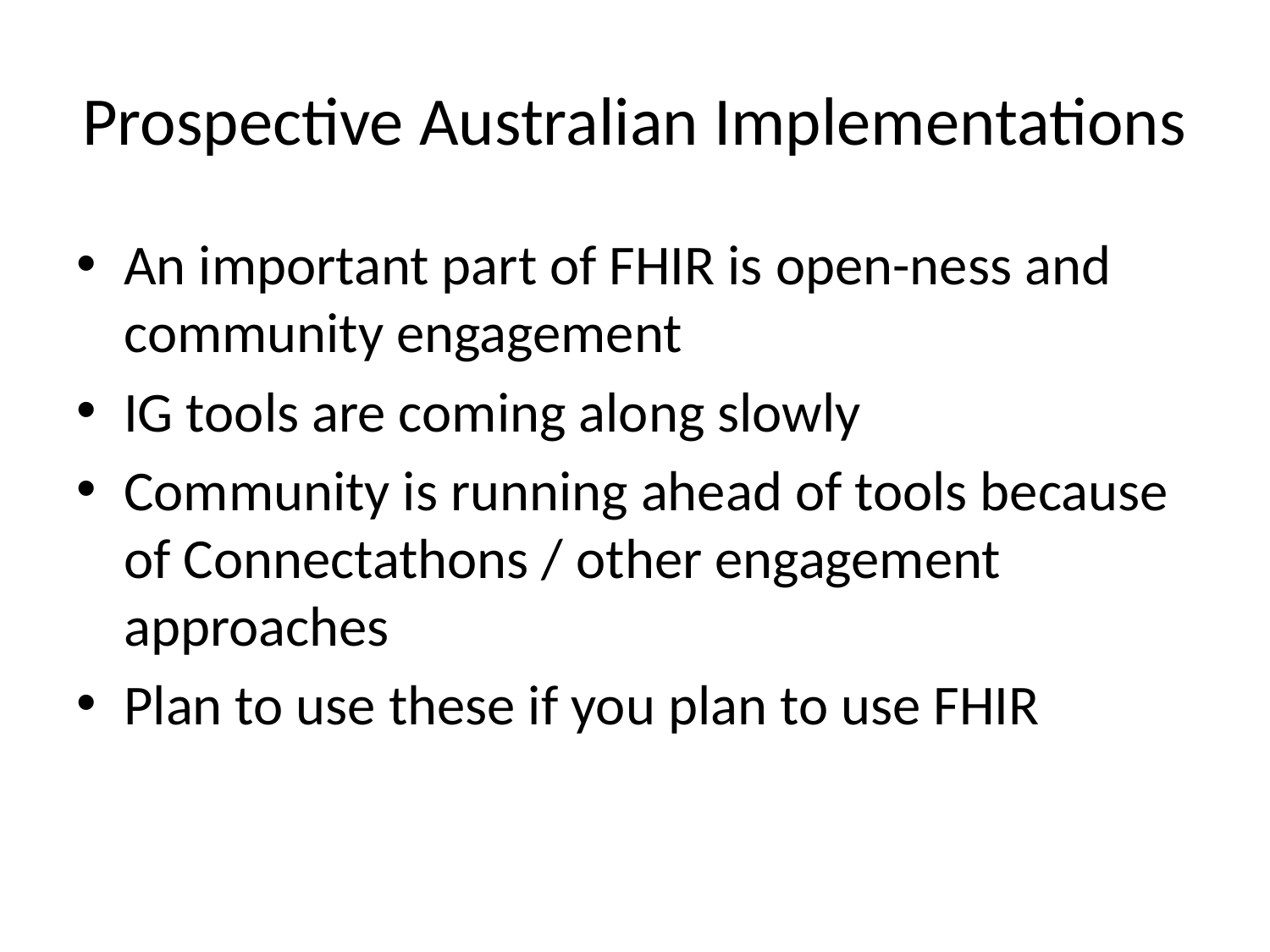

# Prospective Australian Implementations
An important part of FHIR is open-ness and community engagement
IG tools are coming along slowly
Community is running ahead of tools because of Connectathons / other engagement approaches
Plan to use these if you plan to use FHIR